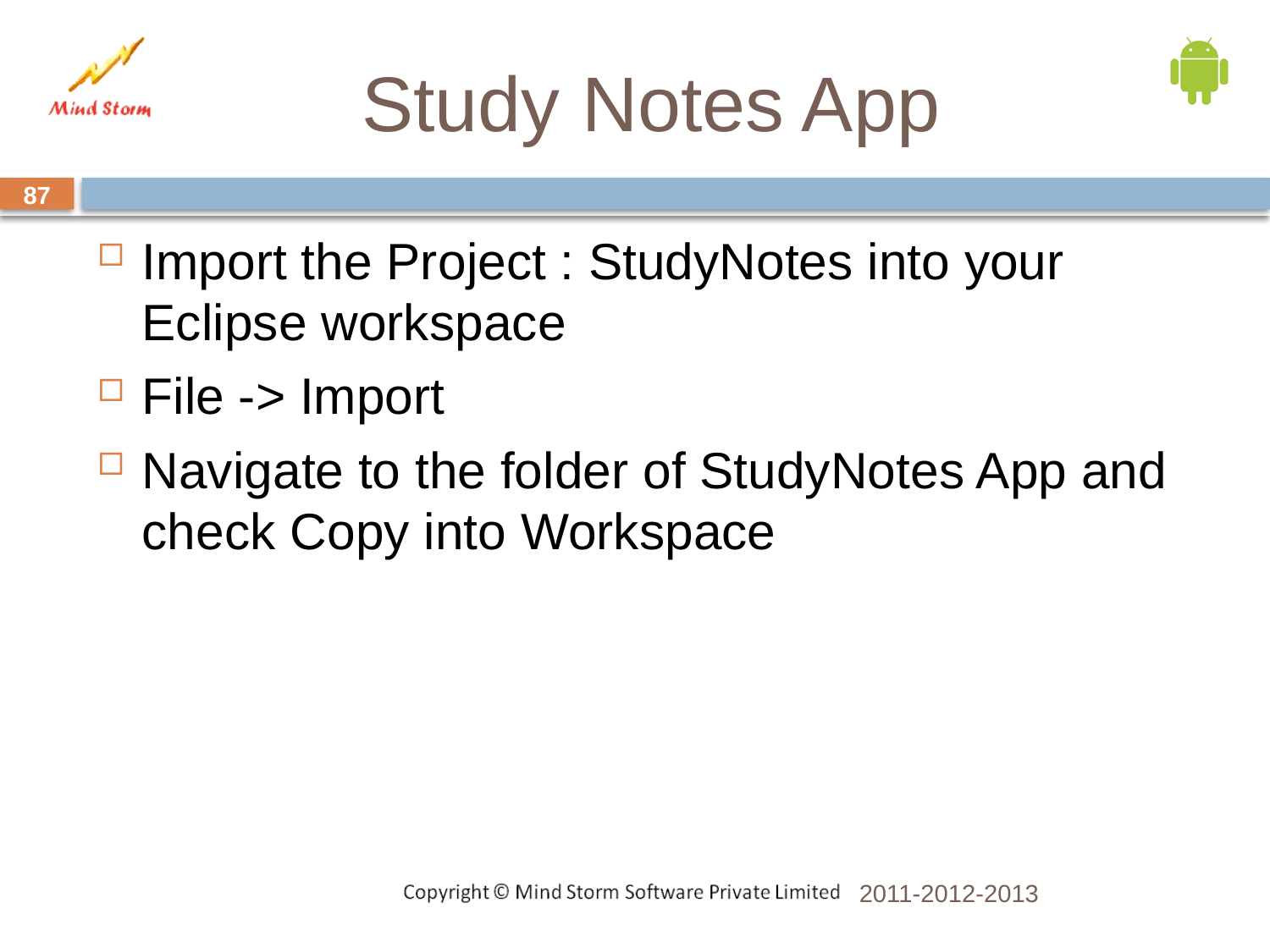

# Study Notes App
87
Import the Project : StudyNotes into your Eclipse workspace
File -> Import
Navigate to the folder of StudyNotes App and check Copy into Workspace

2011-2012-2013